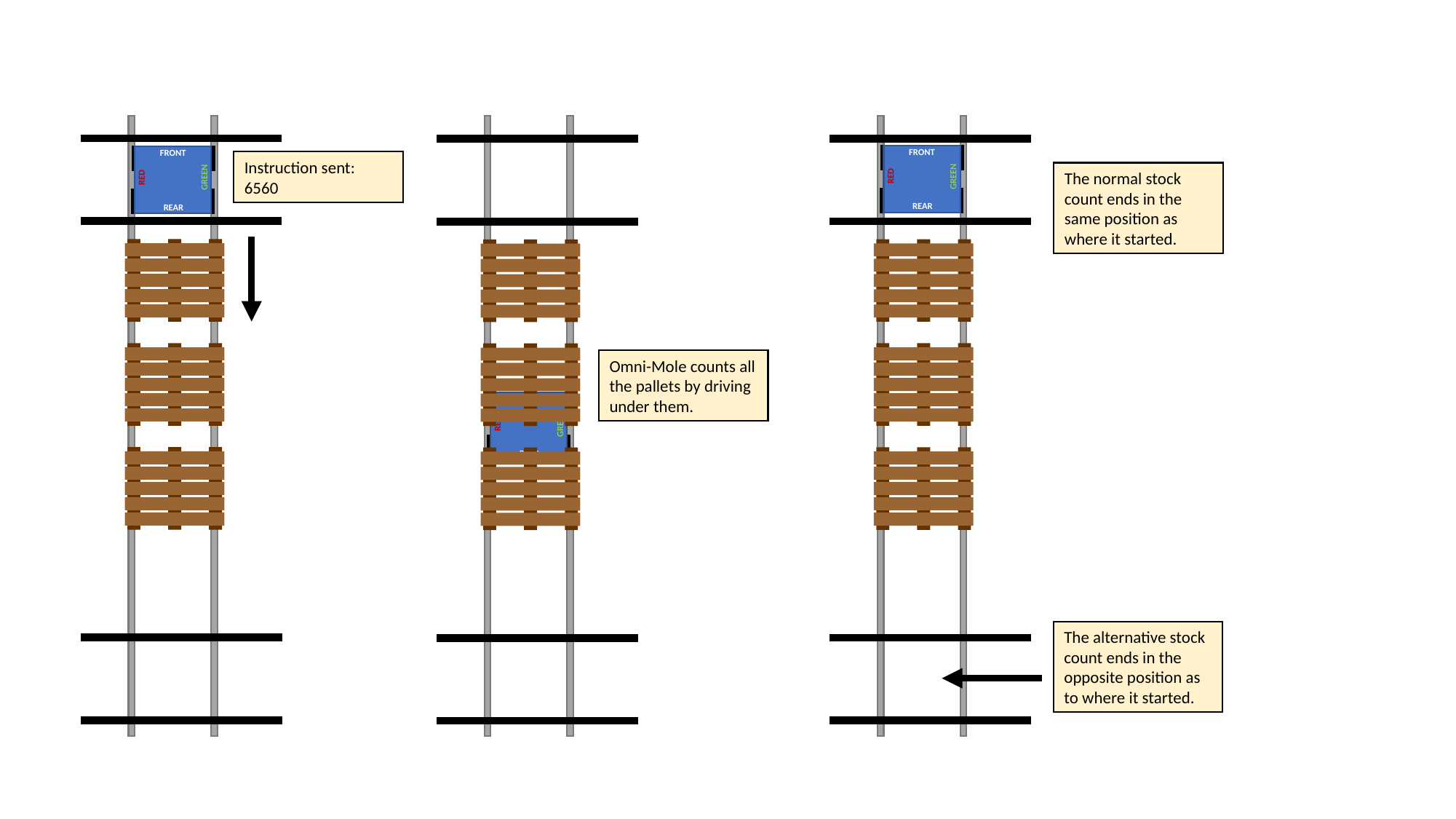

FRONT

RED
GREEN
REAR
FRONT

RED
GREEN
REAR
Instruction sent:
6560
The normal stock count ends in the same position as where it started.

Omni-Mole counts all the pallets by driving under them.
FRONT

RED
GREEN
REAR

The alternative stock count ends in the opposite position as to where it started.